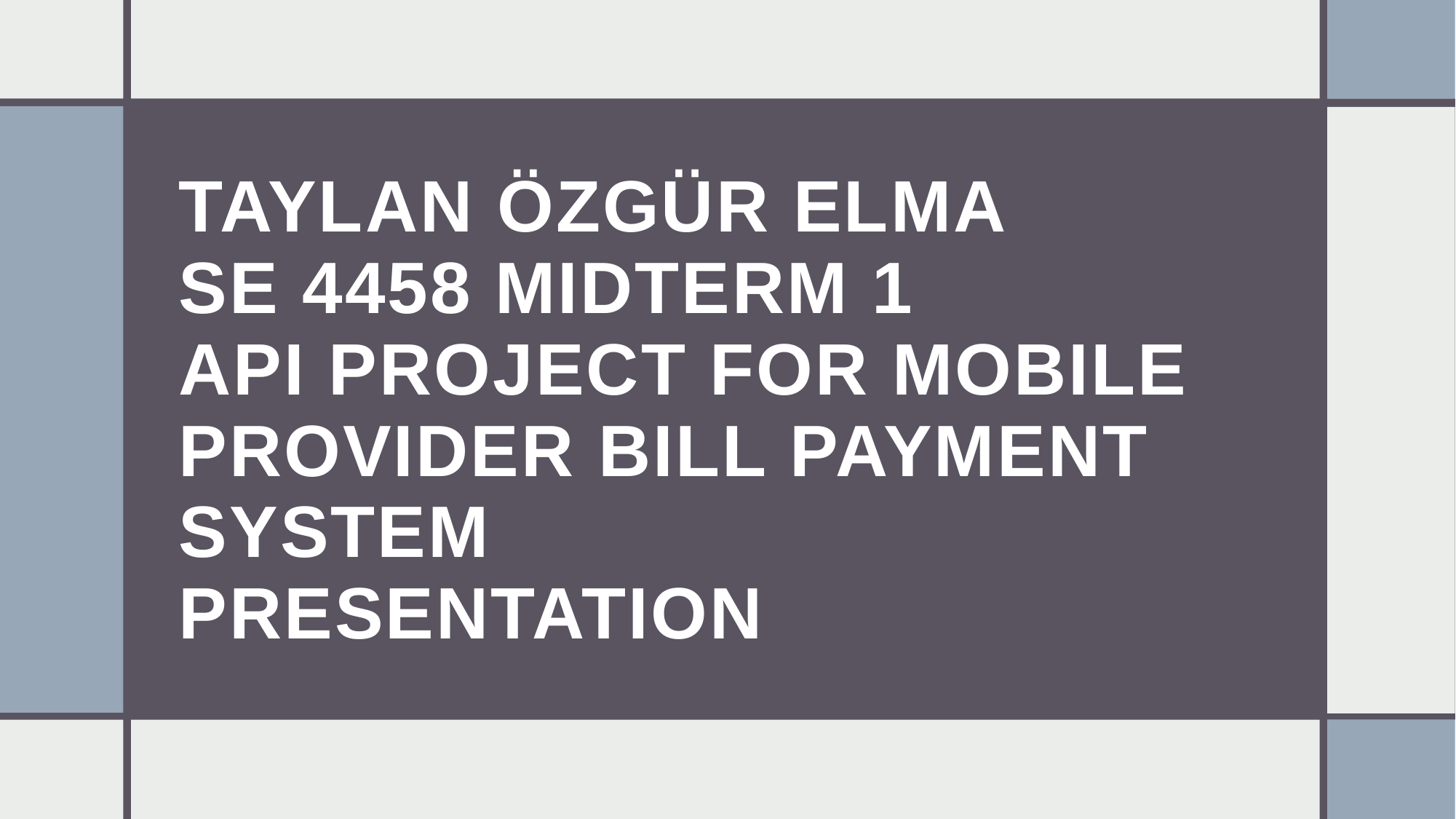

# Taylan Özgür Elma SE 4458 Midterm 1 API Project for Mobile Provider Bill Payment System PresentatIon